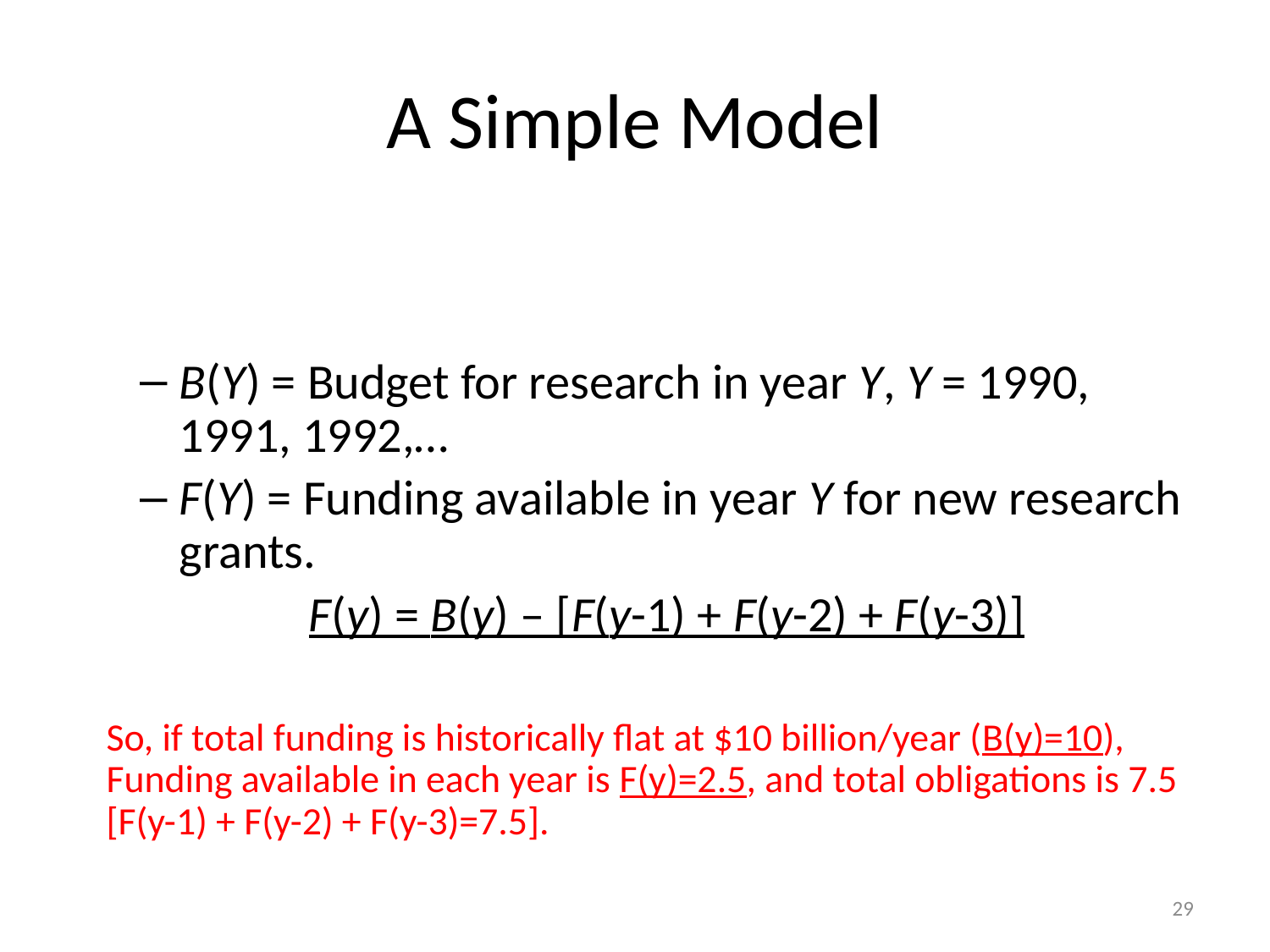

# A Simple Model

B(Y) = Budget for research in year Y, Y = 1990, 1991, 1992,…
F(Y) = Funding available in year Y for new research grants.
F(y) = B(y) – [F(y-1) + F(y-2) + F(y-3)]

So, if total funding is historically flat at $10 billion/year (B(y)=10), Funding available in each year is F(y)=2.5, and total obligations is 7.5 [F(y-1) + F(y-2) + F(y-3)=7.5].
29